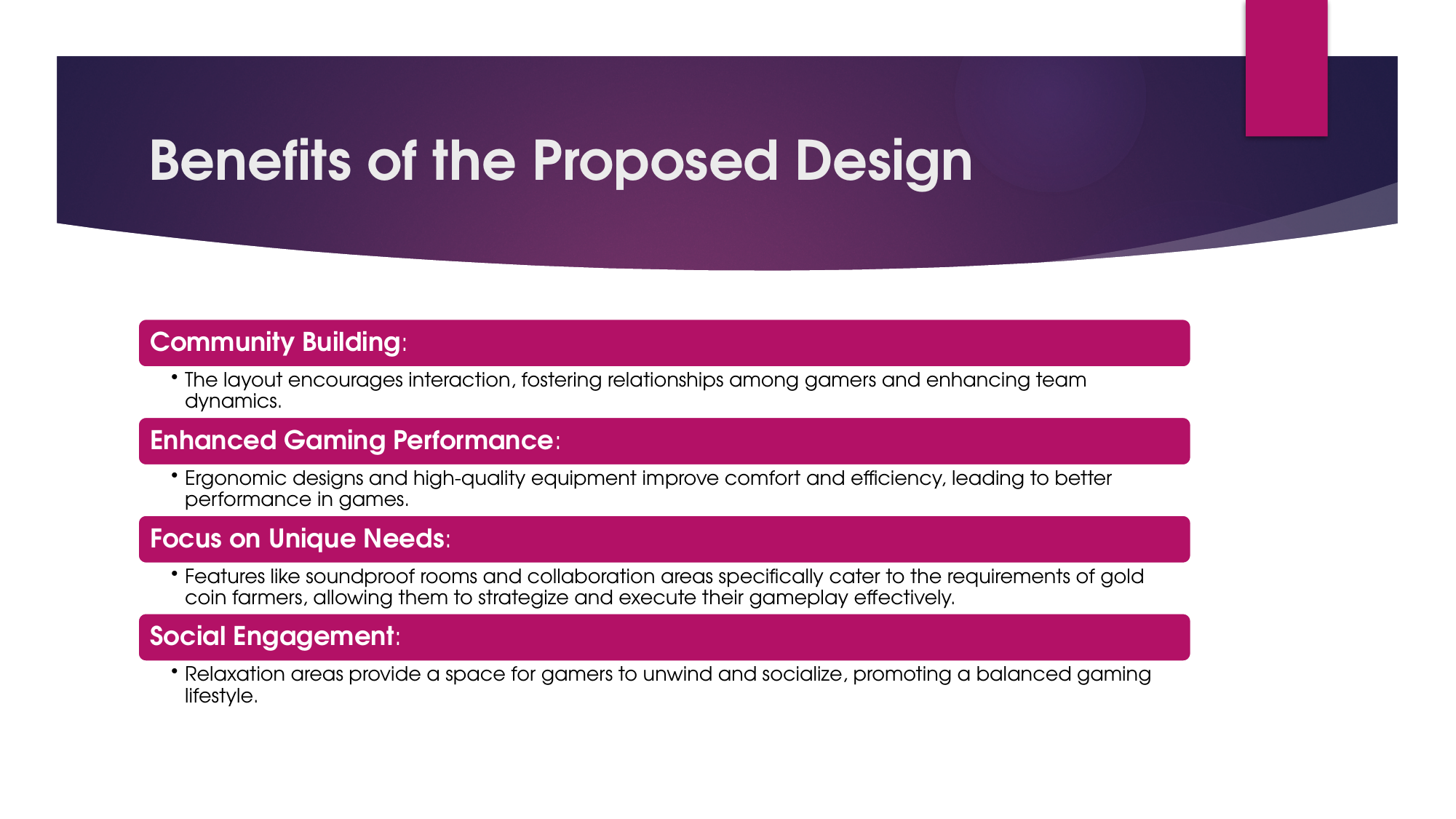

# Benefits of the Proposed Design
Community Building:
The layout encourages interaction, fostering relationships among gamers and enhancing team dynamics.
Enhanced Gaming Performance:
Ergonomic designs and high-quality equipment improve comfort and efficiency, leading to better performance in games.
Focus on Unique Needs:
Features like soundproof rooms and collaboration areas specifically cater to the requirements of gold coin farmers, allowing them to strategize and execute their gameplay effectively.
Social Engagement:
Relaxation areas provide a space for gamers to unwind and socialize, promoting a balanced gaming lifestyle.